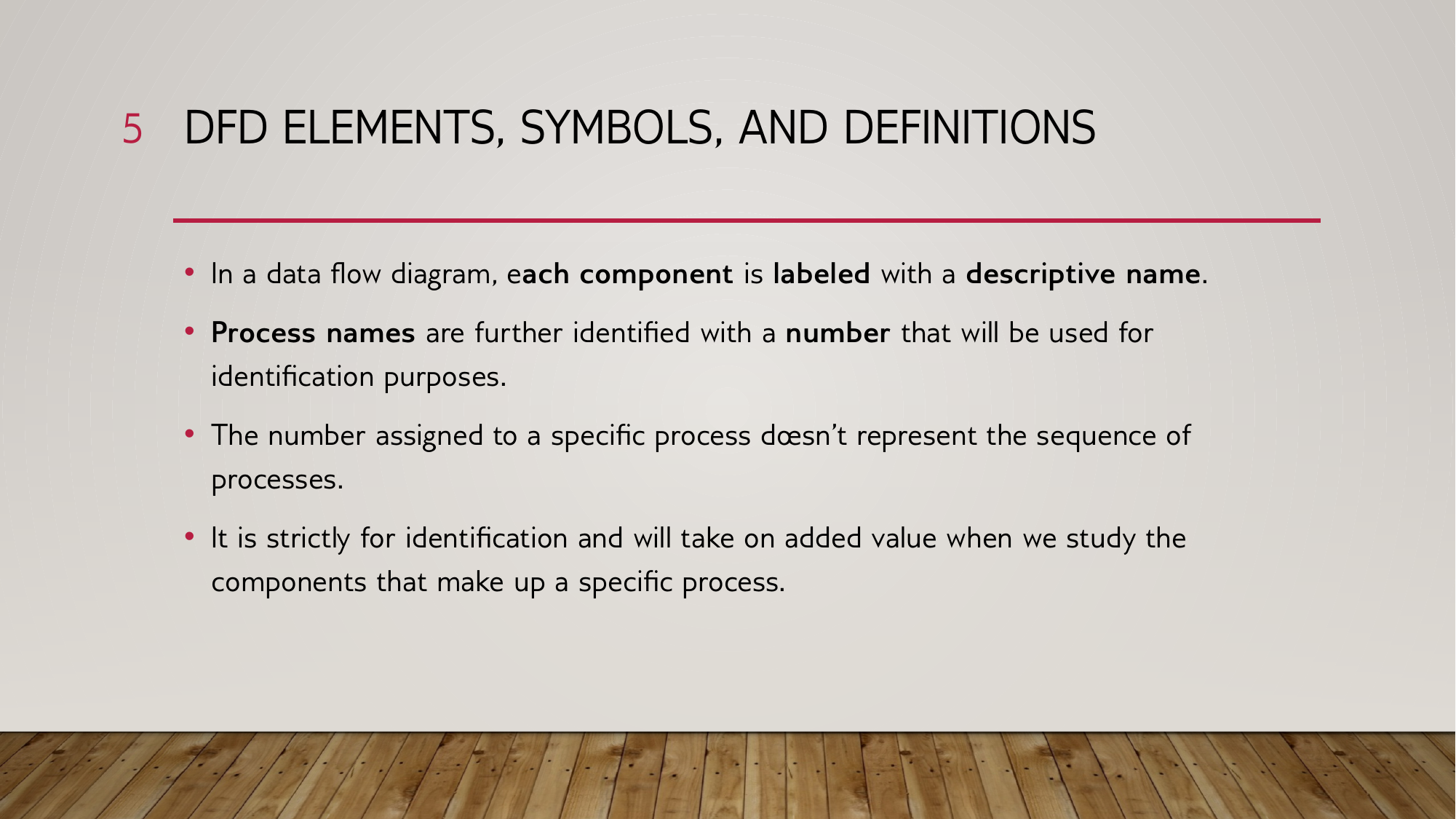

5
# DFD Elements, SYMBOLS, and definitions
In a data flow diagram, each component is labeled with a descriptive name.
Process names are further identified with a number that will be used for identification purposes.
The number assigned to a specific process doesn’t represent the sequence of processes.
It is strictly for identification and will take on added value when we study the components that make up a specific process.